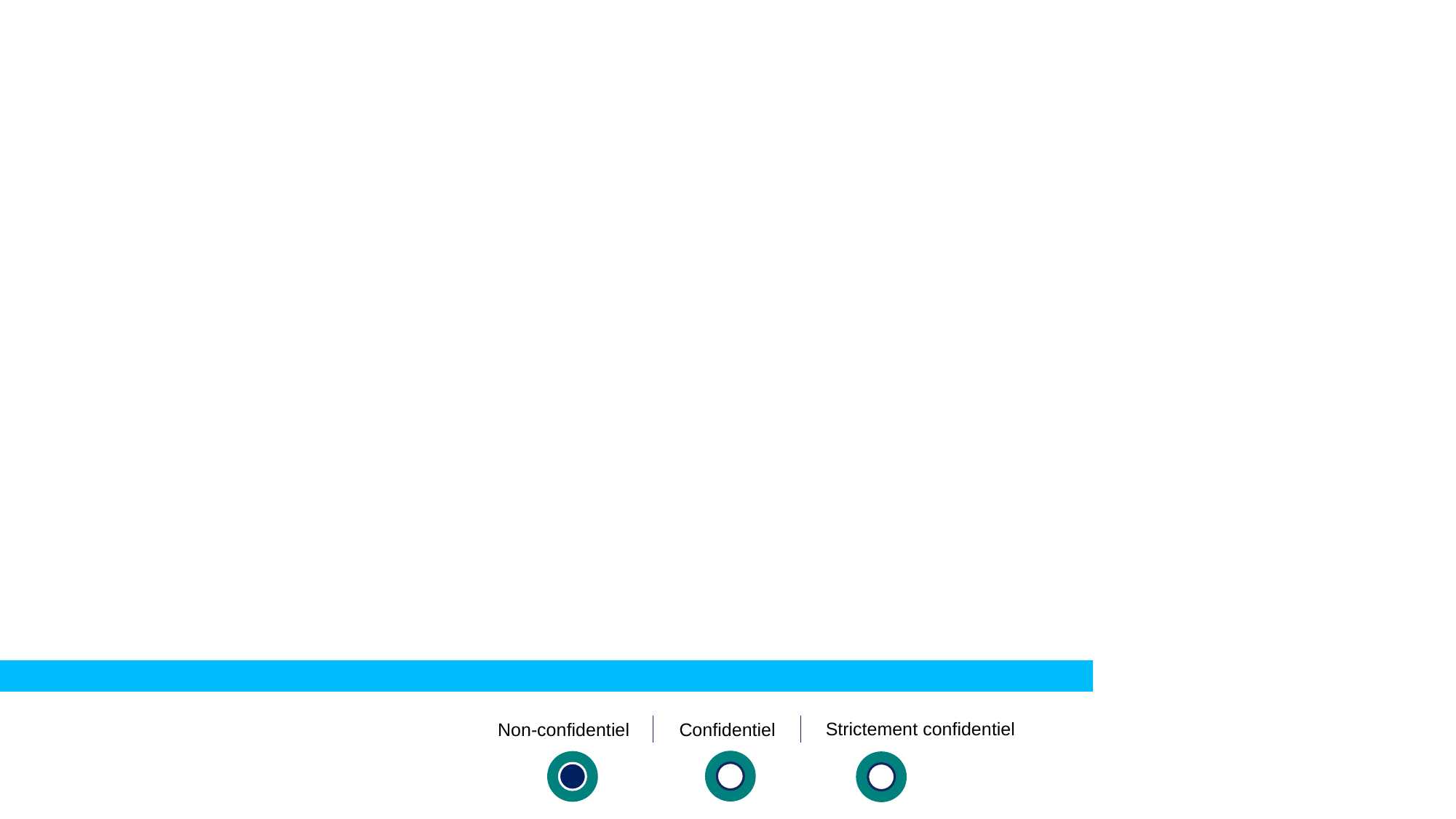

# EXX - VISA TITLE
Started_date

Strictement confidentiel
Non-confidentiel
Confidentiel